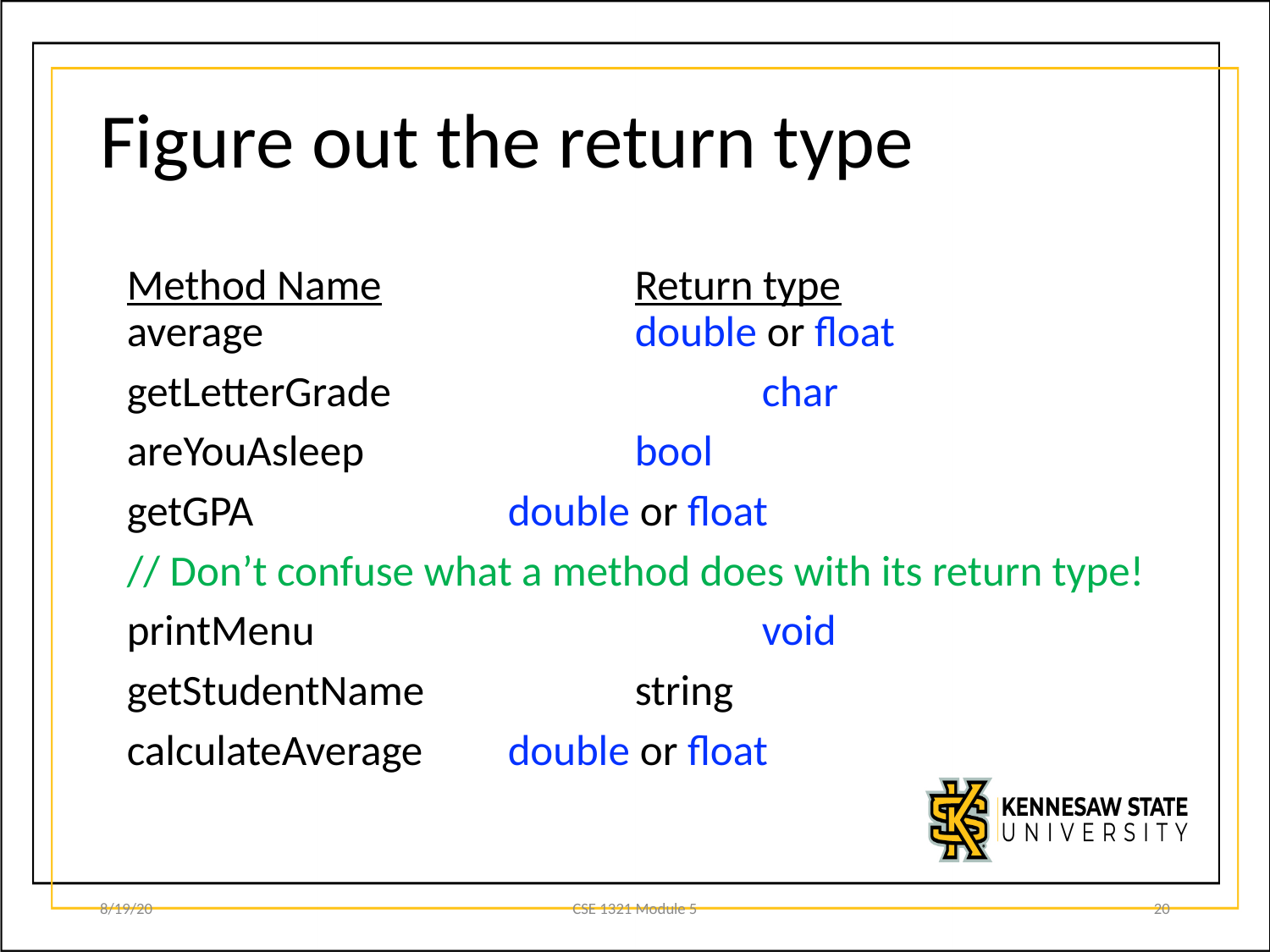

# Figure out the return type
Method Name		Return type
average			double or float
getLetterGrade			char
areYouAsleep			bool
getGPA			double or float
// Don’t confuse what a method does with its return type!
printMenu				void
getStudentName		string
calculateAverage	double or float

8/19/20
CSE 1321 Module 5
20